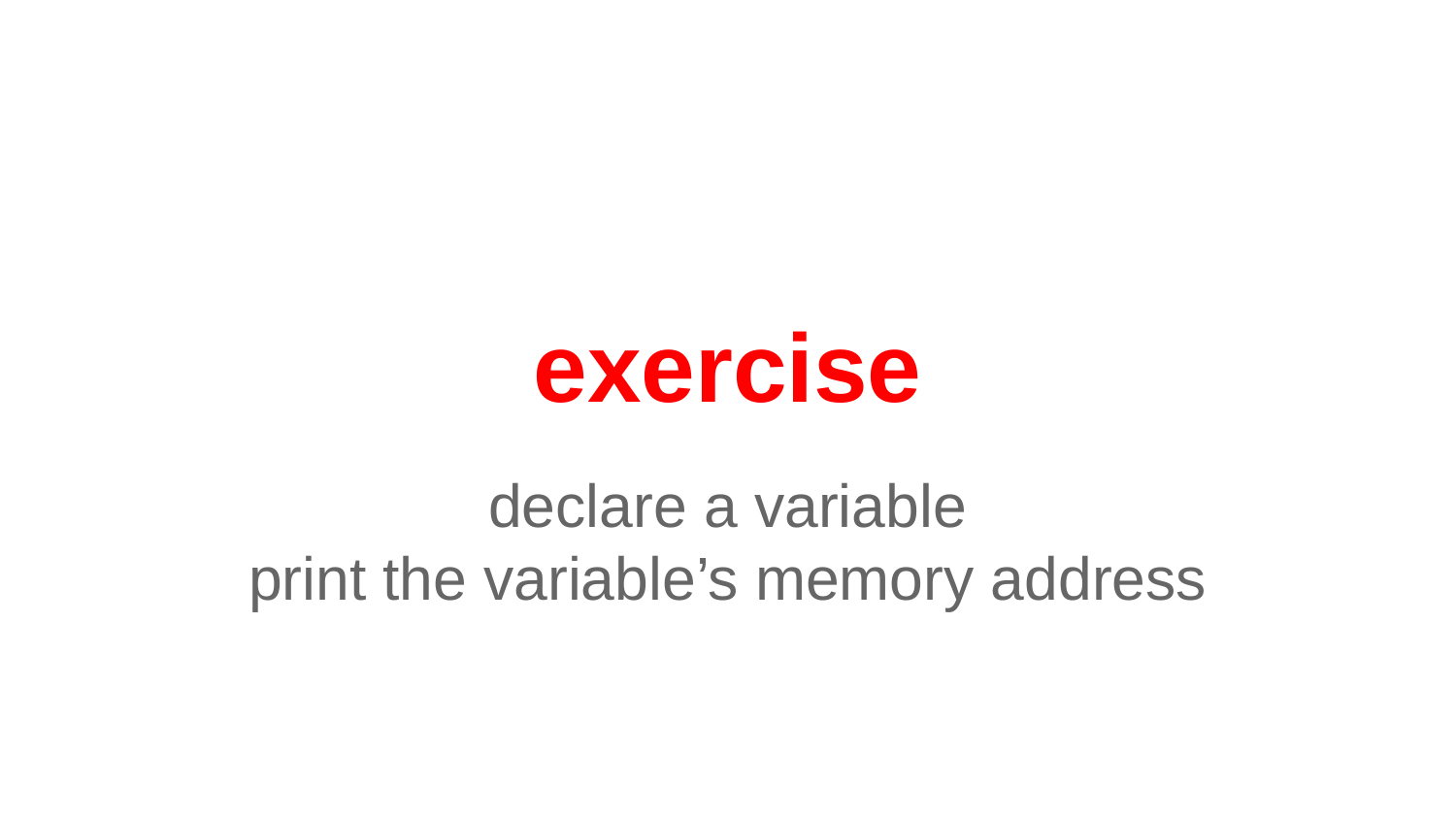

# exercise
declare a variable
print the variable’s memory address